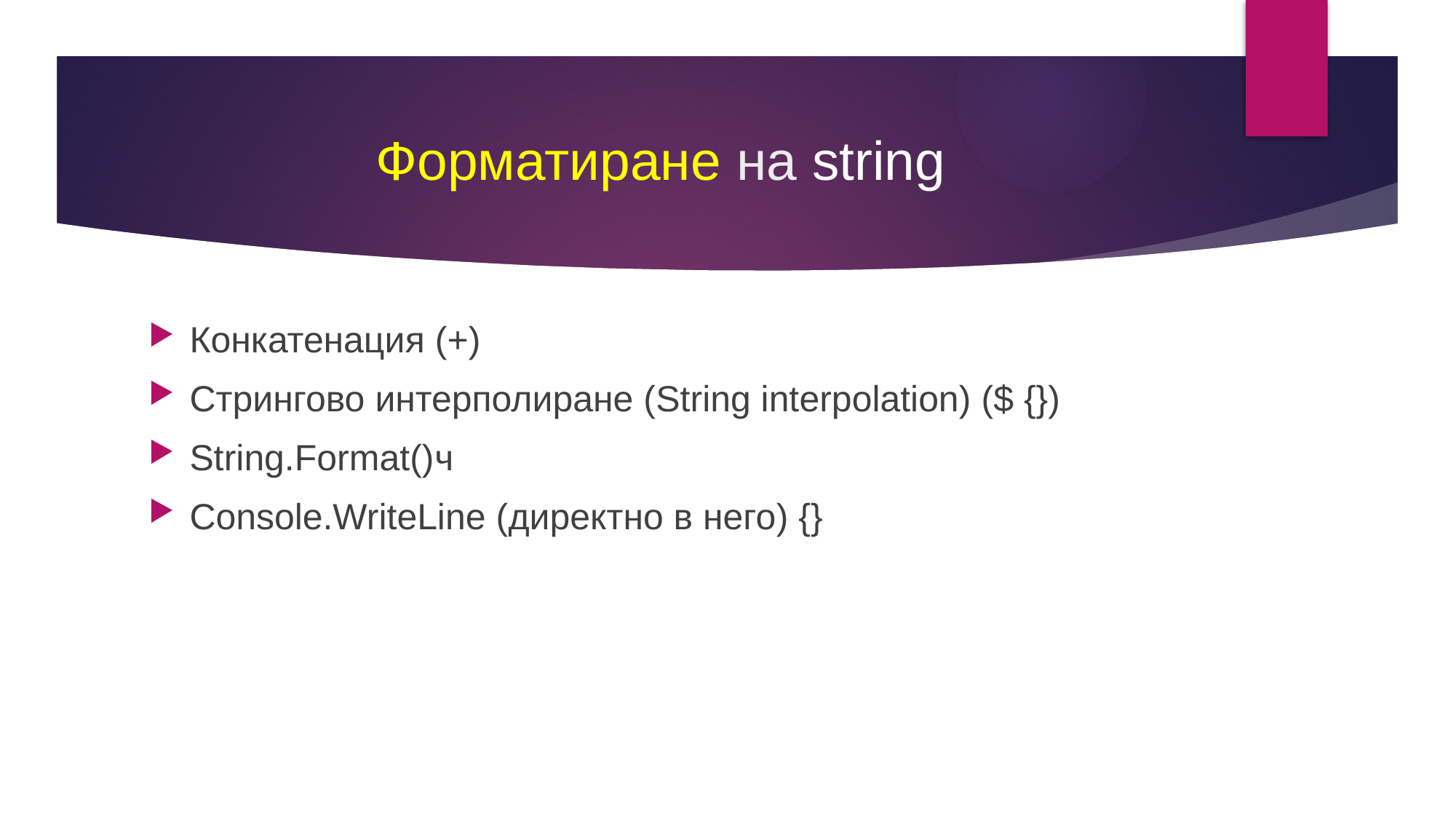

# Форматиране на string
Конкатенация (+)
Стрингово интерполиране (String interpolation) ($ {})
String.Format()ч
Console.WriteLine (директно в него) {}